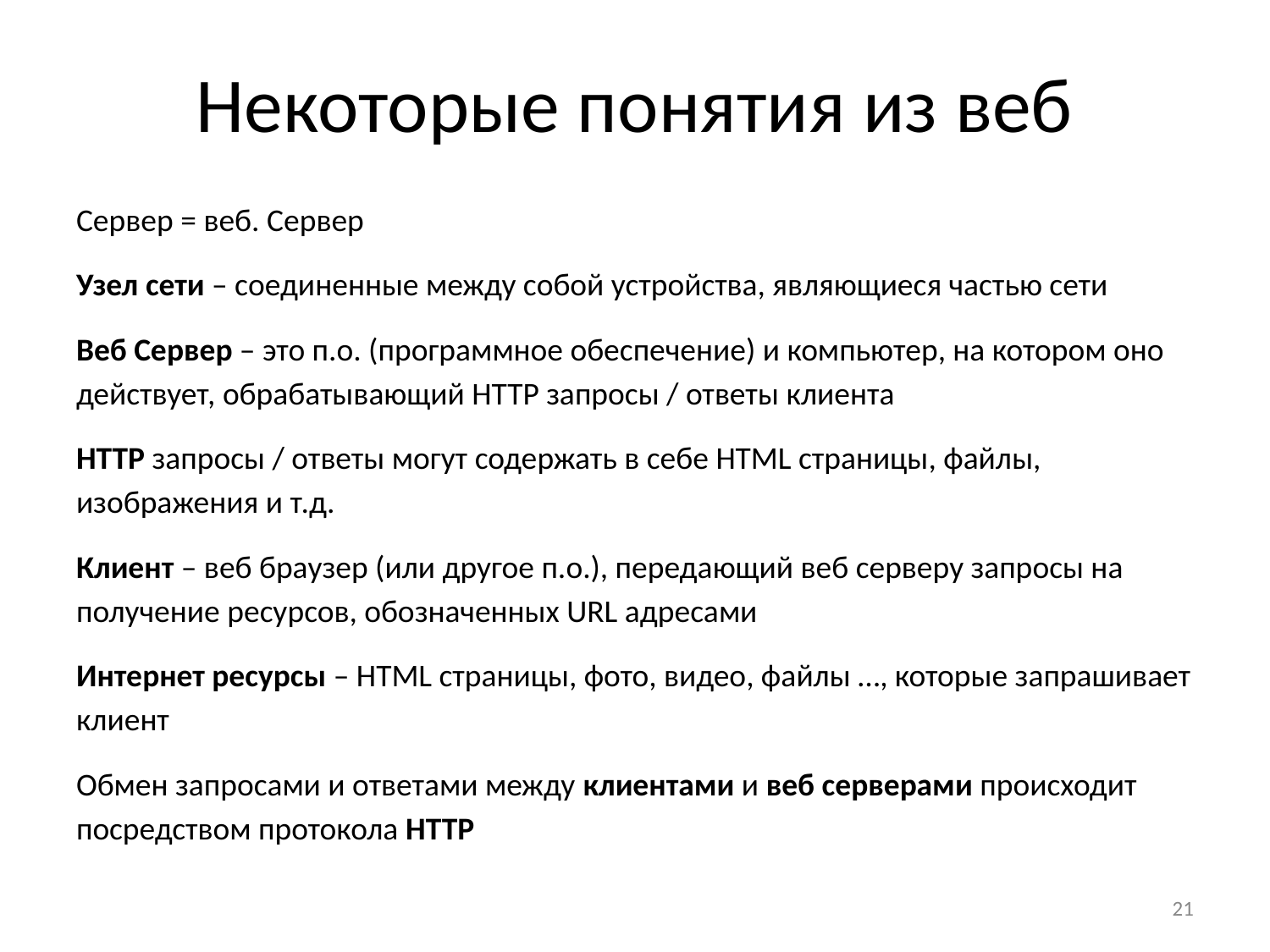

# Некоторые понятия из веб
Сервер = веб. Сервер
Узел сети – соединенные между собой устройства, являющиеся частью сети
Веб Сервер – это п.о. (программное обеспечение) и компьютер, на котором оно действует, обрабатывающий HTTP запросы / ответы клиента
HTTP запросы / ответы могут содержать в себе HTML страницы, файлы, изображения и т.д.
Клиент – веб браузер (или другое п.о.), передающий веб серверу запросы на получение ресурсов, обозначенных URL адресами
Интернет ресурсы – HTML страницы, фото, видео, файлы …, которые запрашивает клиент
Обмен запросами и ответами между клиентами и веб серверами происходит посредством протокола HTTP
21